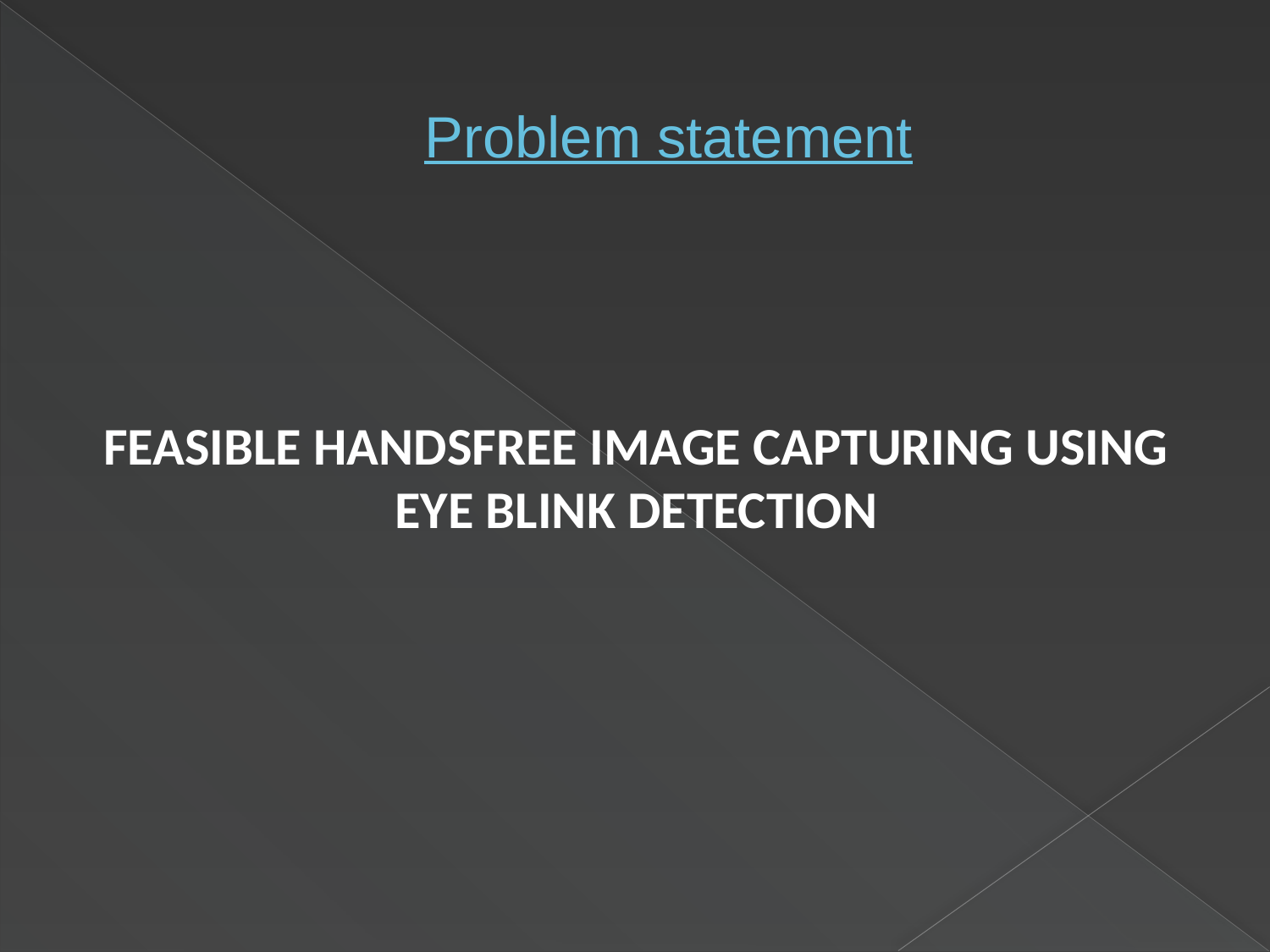

# Problem statement
FEASIBLE HANDSFREE IMAGE CAPTURING USING EYE BLINK DETECTION